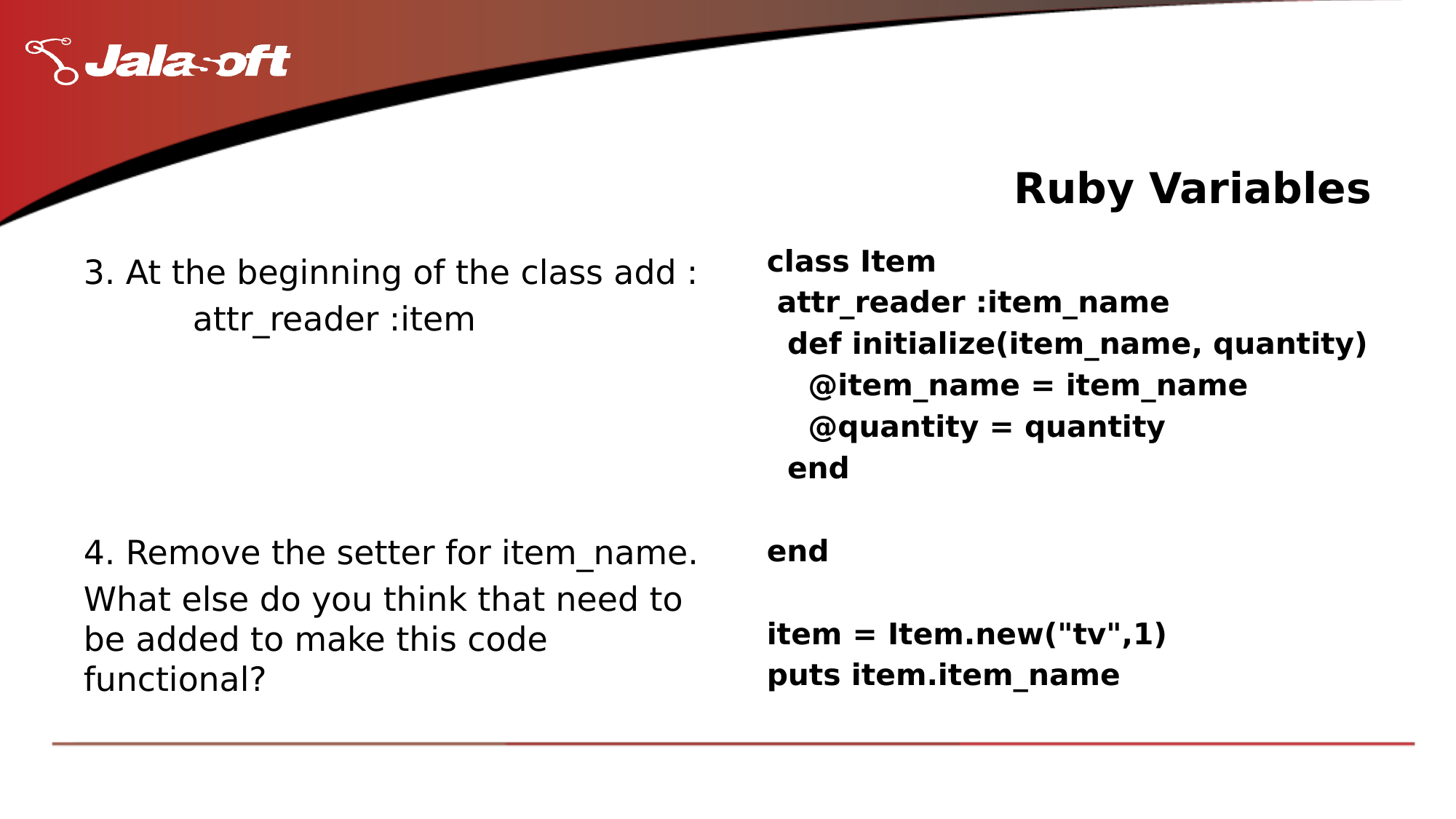

# Ruby Variables
class Item
 attr_reader :item_name
  def initialize(item_name, quantity)
    @item_name = item_name
    @quantity = quantity
  end

end

item = Item.new("tv",1)
puts item.item_name
3. At the beginning of the class add :
	attr_reader :item

4. Remove the setter for item_name.
What else do you think that need to be added to make this code functional?